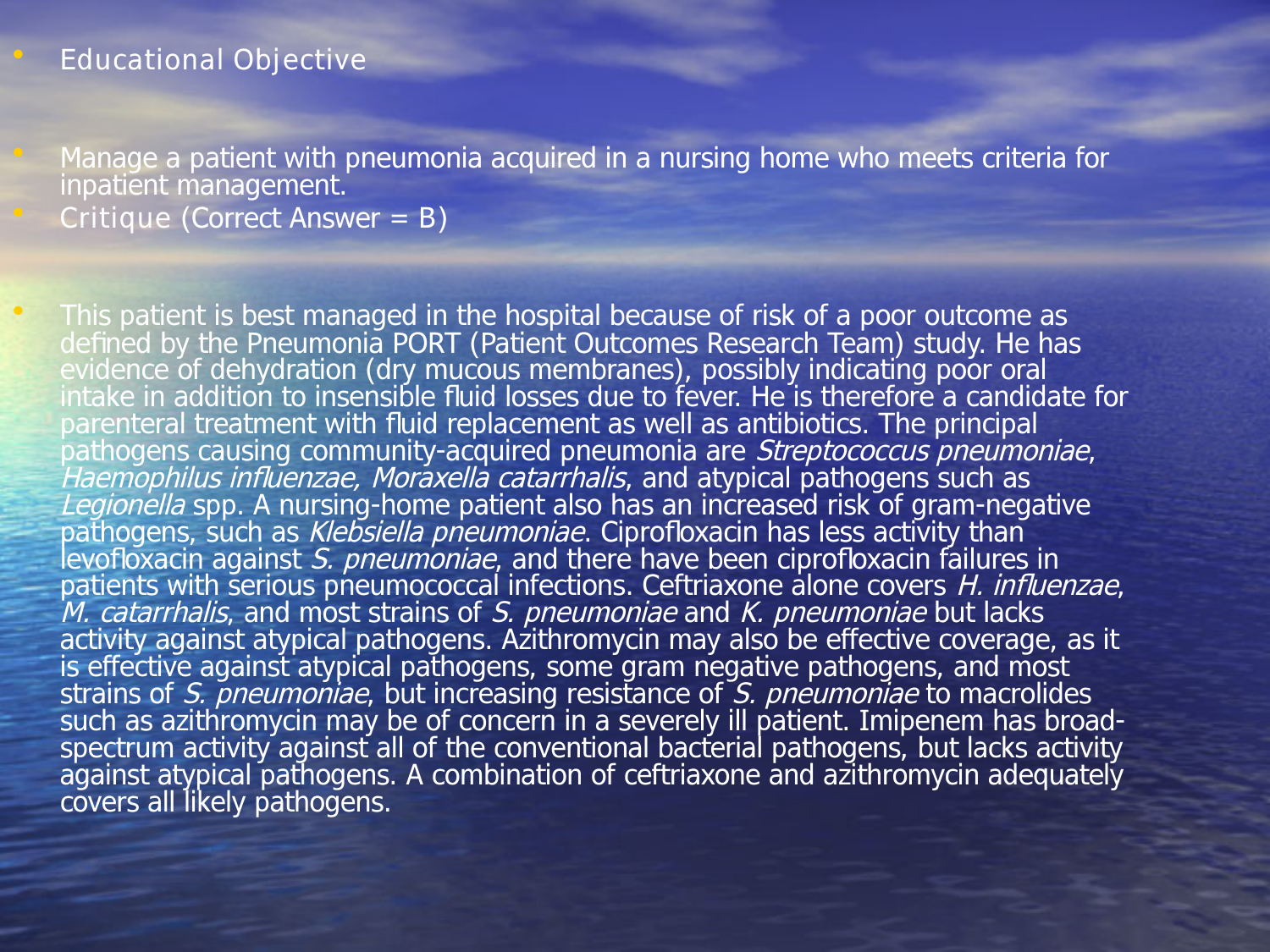

# Educational Objective

Manage a patient with pneumonia acquired in a nursing home who meets criteria for inpatient management.
Critique (Correct Answer = B)

This patient is best managed in the hospital because of risk of a poor outcome as defined by the Pneumonia PORT (Patient Outcomes Research Team) study. He has evidence of dehydration (dry mucous membranes), possibly indicating poor oral intake in addition to insensible fluid losses due to fever. He is therefore a candidate for parenteral treatment with fluid replacement as well as antibiotics. The principal pathogens causing community-acquired pneumonia are Streptococcus pneumoniae, Haemophilus influenzae, Moraxella catarrhalis, and atypical pathogens such as Legionella spp. A nursing-home patient also has an increased risk of gram-negative pathogens, such as Klebsiella pneumoniae. Ciprofloxacin has less activity than levofloxacin against S. pneumoniae, and there have been ciprofloxacin failures in patients with serious pneumococcal infections. Ceftriaxone alone covers H. influenzae, M. catarrhalis, and most strains of S. pneumoniae and K. pneumoniae but lacks activity against atypical pathogens. Azithromycin may also be effective coverage, as it is effective against atypical pathogens, some gram negative pathogens, and most strains of S. pneumoniae, but increasing resistance of S. pneumoniae to macrolides such as azithromycin may be of concern in a severely ill patient. Imipenem has broad-spectrum activity against all of the conventional bacterial pathogens, but lacks activity against atypical pathogens. A combination of ceftriaxone and azithromycin adequately covers all likely pathogens.